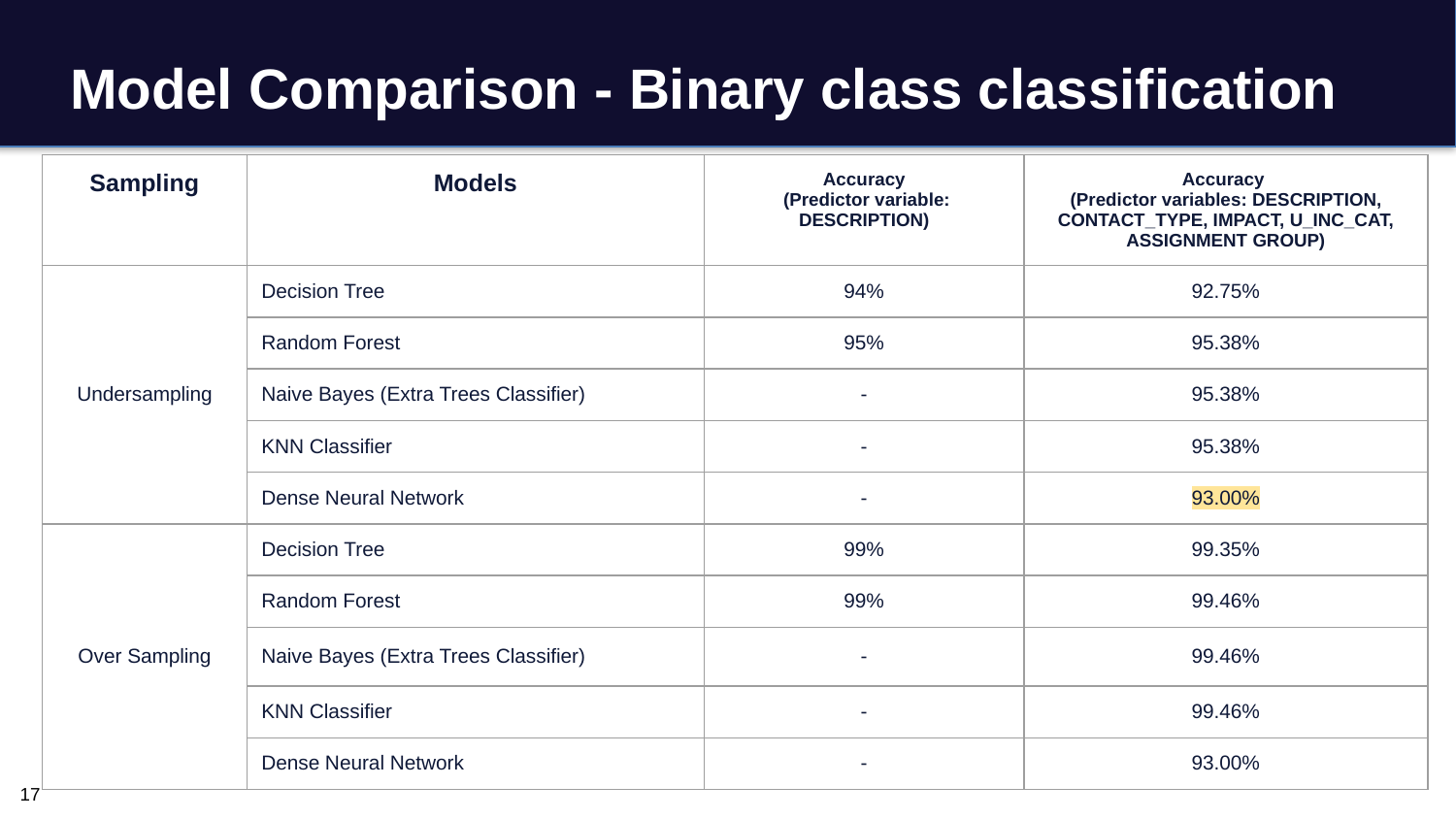

# Model Comparison - Binary class classification
| Sampling | Models | Accuracy (Predictor variable: DESCRIPTION) | Accuracy (Predictor variables: DESCRIPTION, CONTACT\_TYPE, IMPACT, U\_INC\_CAT, ASSIGNMENT GROUP) |
| --- | --- | --- | --- |
| Undersampling | Decision Tree | 94% | 92.75% |
|  | Random Forest | 95% | 95.38% |
|  | Naive Bayes (Extra Trees Classifier) | - | 95.38% |
|  | KNN Classifier | - | 95.38% |
|  | Dense Neural Network | - | 93.00% |
| Over Sampling | Decision Tree | 99% | 99.35% |
|  | Random Forest | 99% | 99.46% |
|  | Naive Bayes (Extra Trees Classifier) | - | 99.46% |
|  | KNN Classifier | - | 99.46% |
|  | Dense Neural Network | - | 93.00% |
17